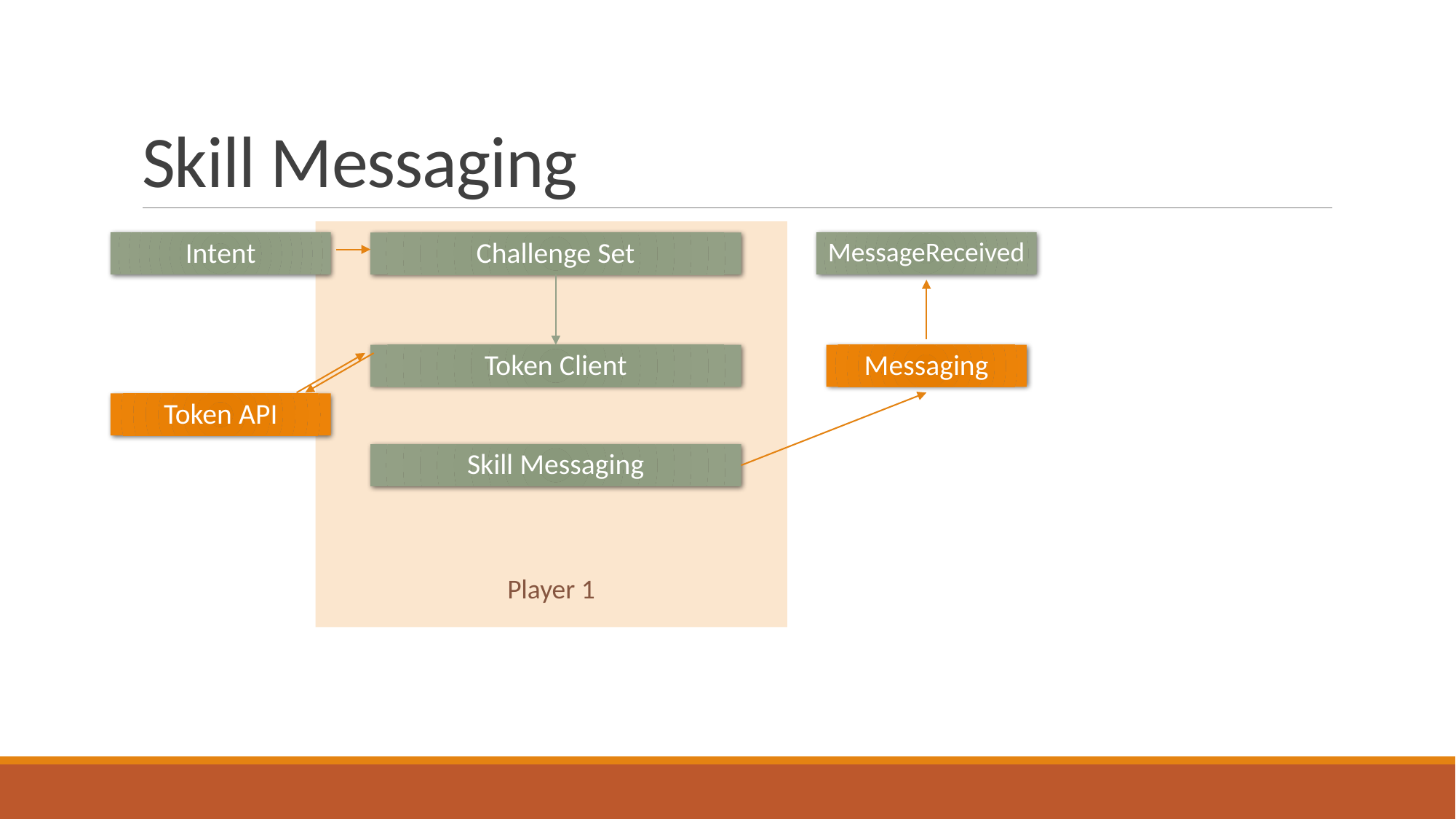

# Skill Messaging

Player 1
Intent
Challenge Set
MessageReceived
Token Client
Messaging
Token API
Skill Messaging